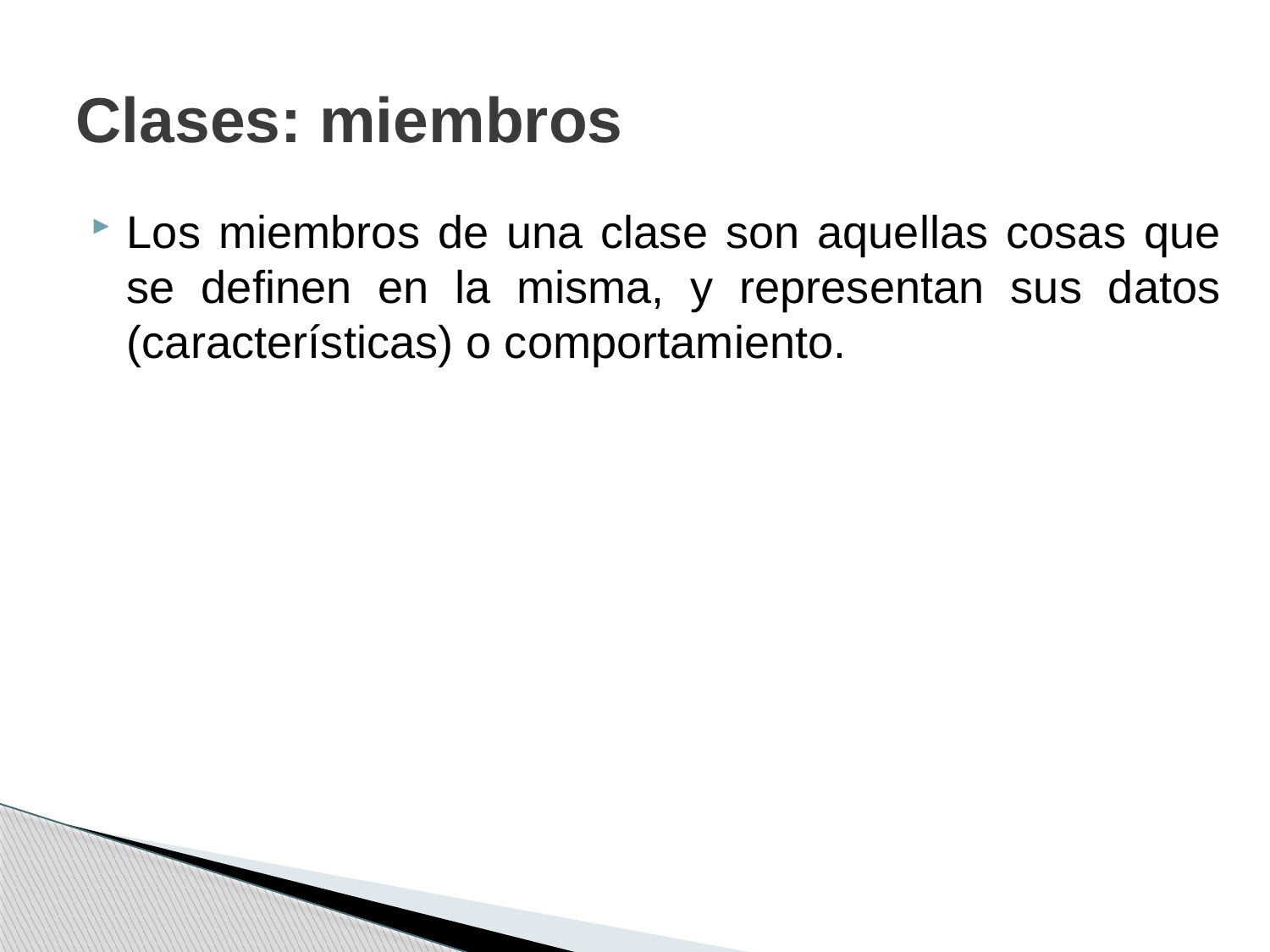

# Clases: miembros
Los miembros de una clase son aquellas cosas que se definen en la misma, y representan sus datos (características) o comportamiento.